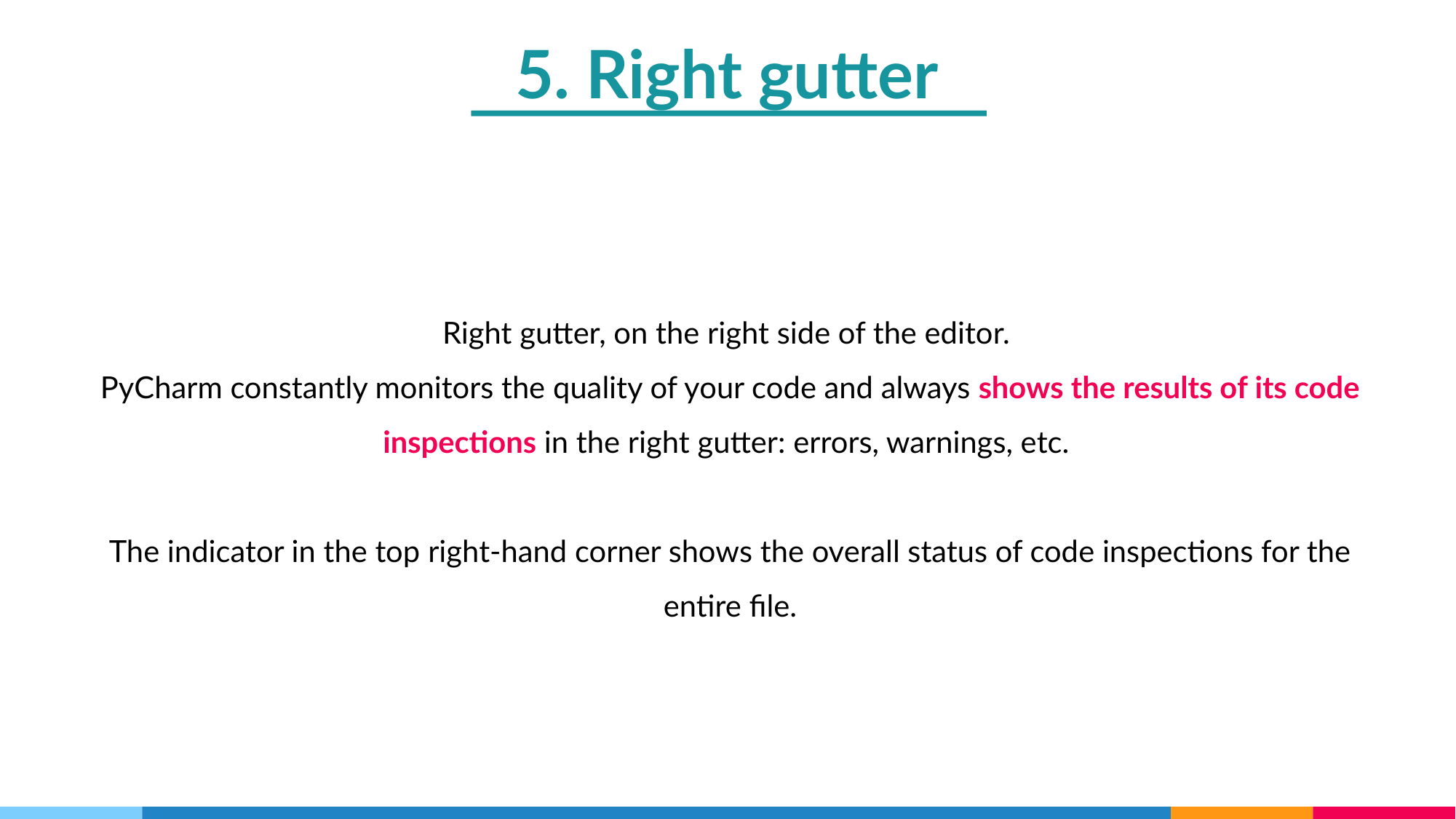

5. Right gutter

Right gutter, on the right side of the editor.
PyCharm constantly monitors the quality of your code and always shows the results of its code inspections in the right gutter: errors, warnings, etc.

The indicator in the top right-hand corner shows the overall status of code inspections for the entire file.